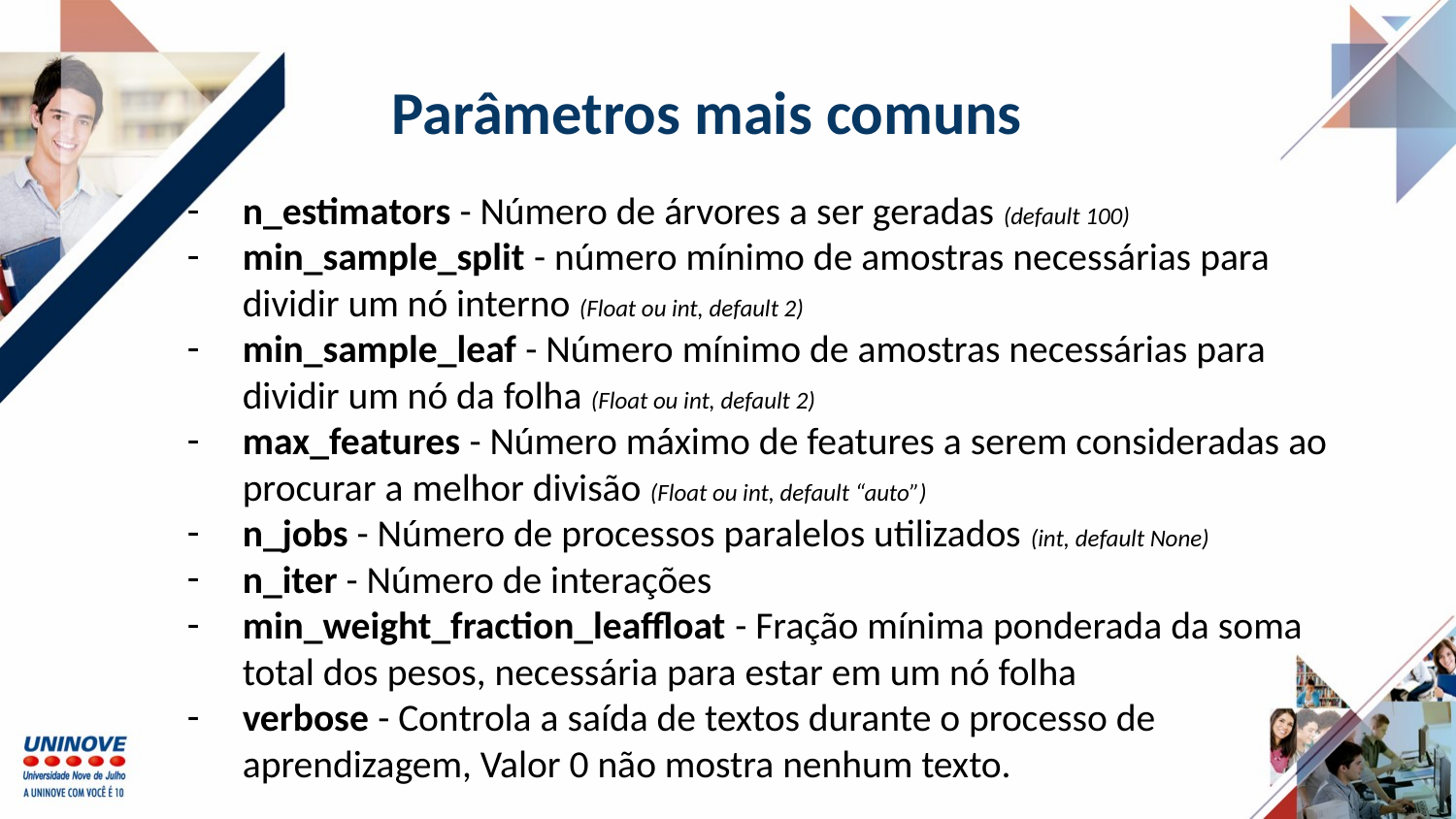

# Parâmetros mais comuns
n_estimators - Número de árvores a ser geradas (default 100)
min_sample_split - número mínimo de amostras necessárias para dividir um nó interno (Float ou int, default 2)
min_sample_leaf - Número mínimo de amostras necessárias para dividir um nó da folha (Float ou int, default 2)
max_features - Número máximo de features a serem consideradas ao procurar a melhor divisão (Float ou int, default “auto”)
n_jobs - Número de processos paralelos utilizados (int, default None)
n_iter - Número de interações
min_weight_fraction_leaffloat - Fração mínima ponderada da soma total dos pesos, necessária para estar em um nó folha
verbose - Controla a saída de textos durante o processo de aprendizagem, Valor 0 não mostra nenhum texto.